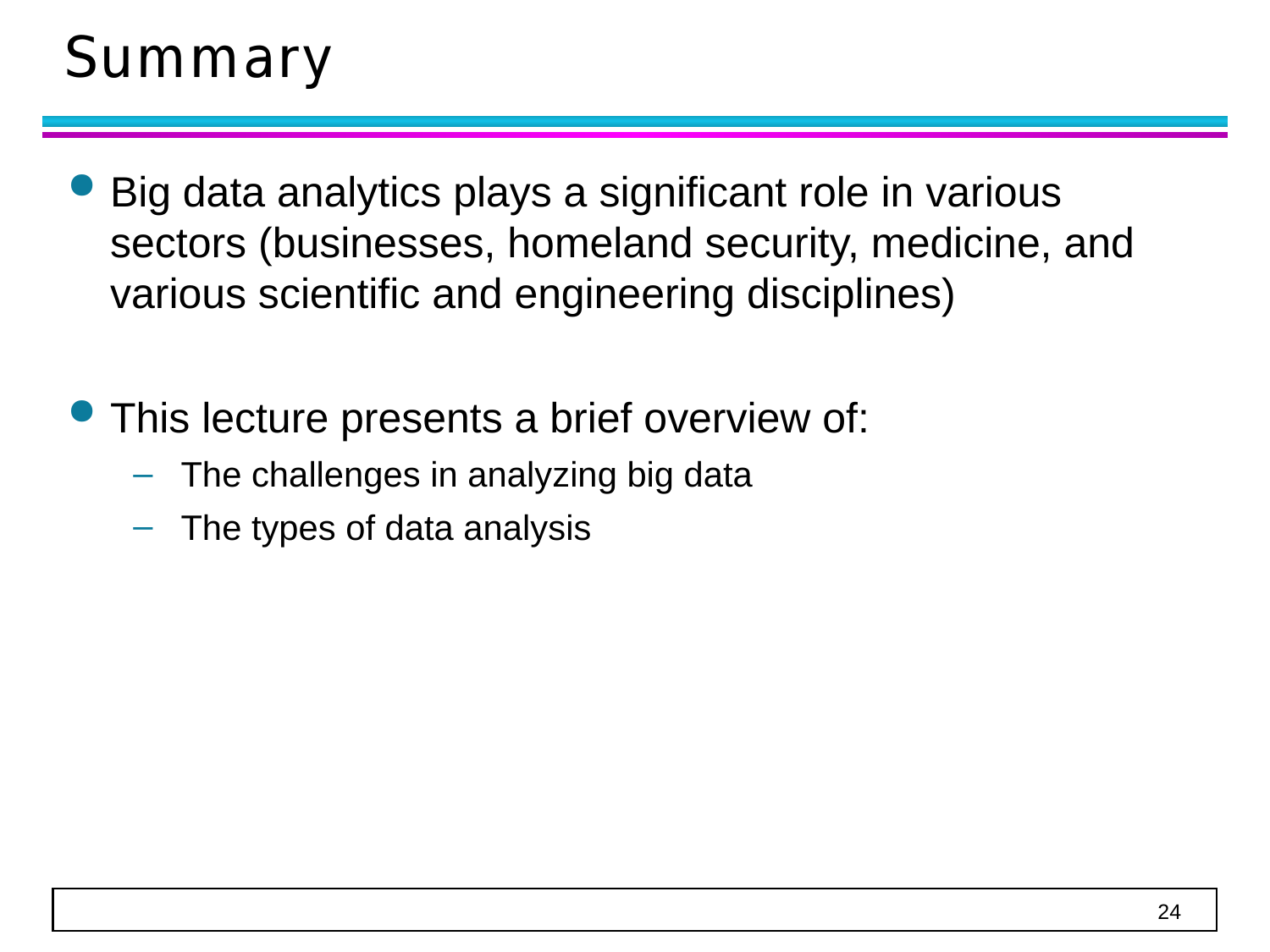

# Summary
Big data analytics plays a significant role in various sectors (businesses, homeland security, medicine, and various scientific and engineering disciplines)

This lecture presents a brief overview of:
The challenges in analyzing big data
The types of data analysis